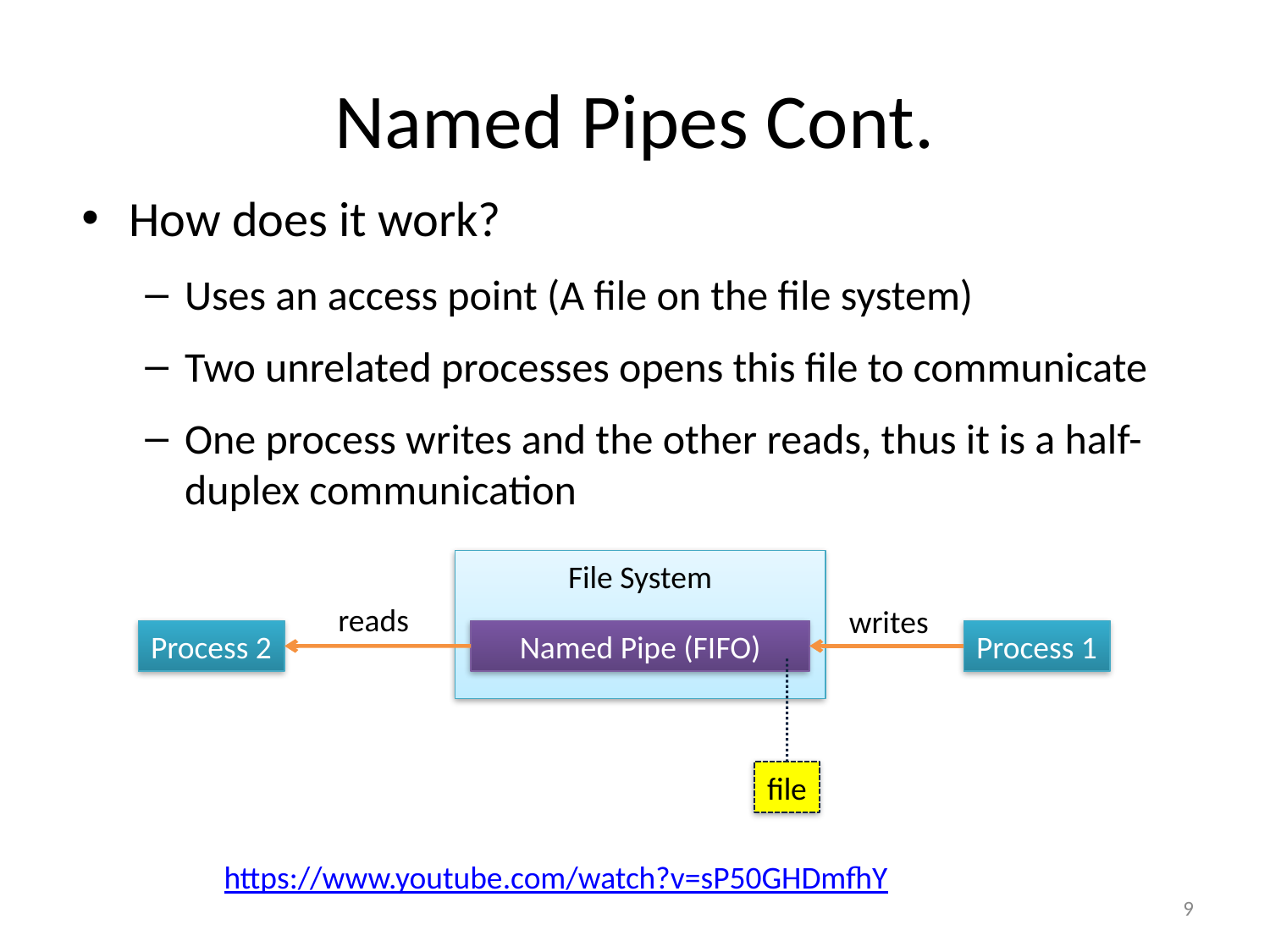

# Named Pipes Cont.
How does it work?
Uses an access point (A file on the file system)
Two unrelated processes opens this file to communicate
One process writes and the other reads, thus it is a half-duplex communication
File System
reads
writes
Named Pipe (FIFO)
Process 1
Process 2
file
https://www.youtube.com/watch?v=sP50GHDmfhY
9